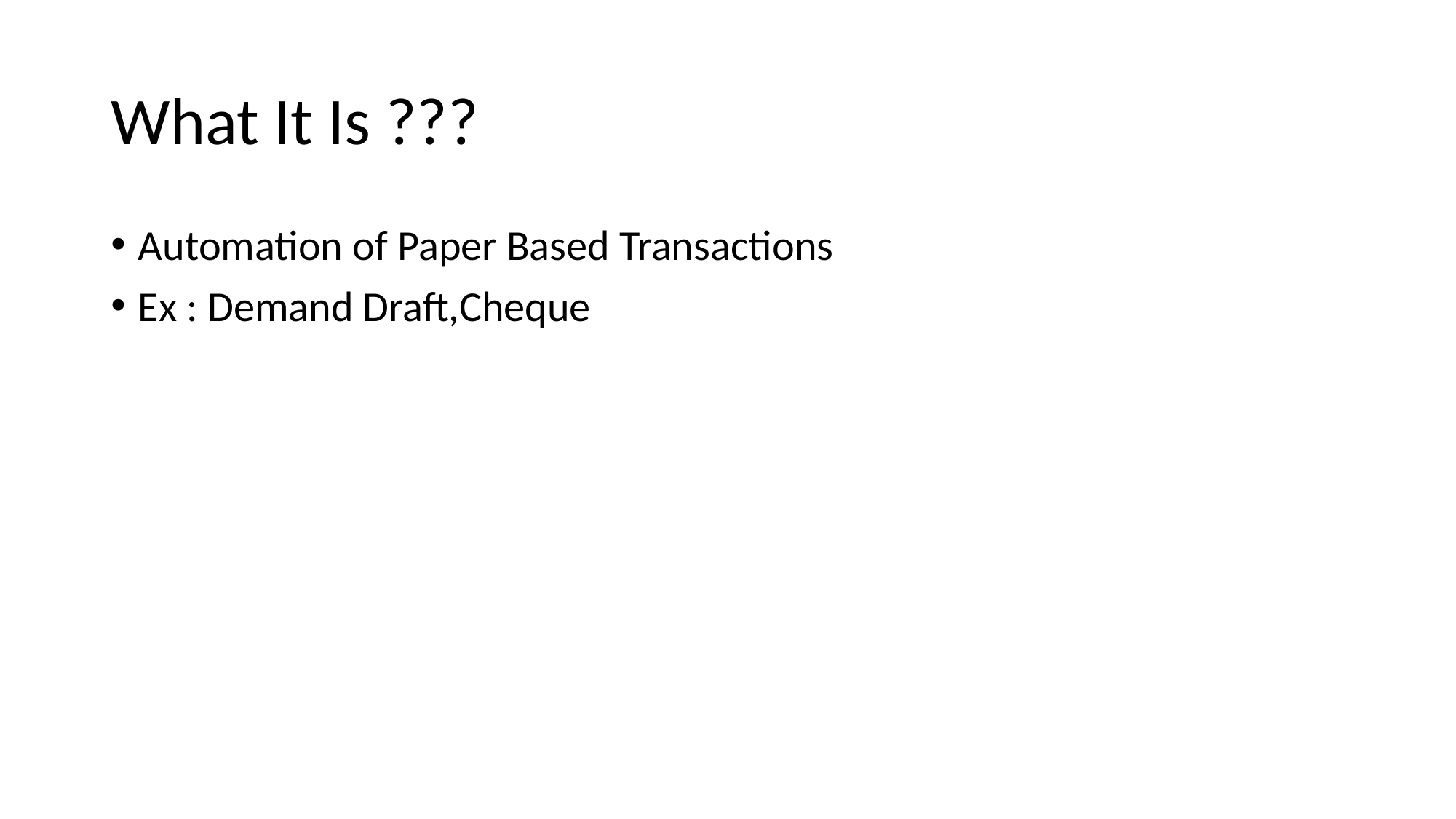

# What It Is ???
Automation of Paper Based Transactions
Ex : Demand Draft,Cheque